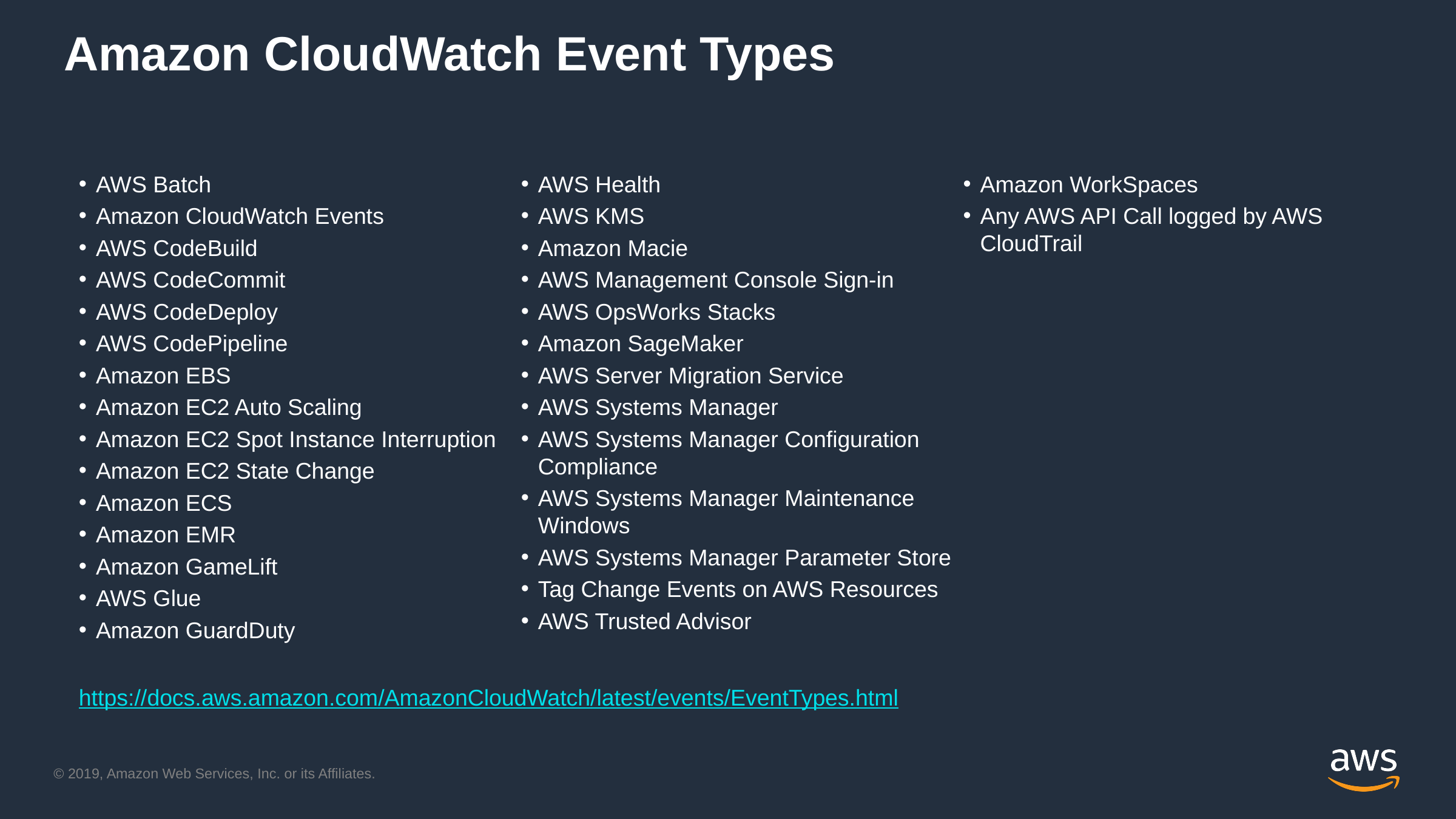

# Amazon CloudWatch Event Types
AWS Batch
Amazon CloudWatch Events
AWS CodeBuild
AWS CodeCommit
AWS CodeDeploy
AWS CodePipeline
Amazon EBS
Amazon EC2 Auto Scaling
Amazon EC2 Spot Instance Interruption
Amazon EC2 State Change
Amazon ECS
Amazon EMR
Amazon GameLift
AWS Glue
Amazon GuardDuty
AWS Health
AWS KMS
Amazon Macie
AWS Management Console Sign-in
AWS OpsWorks Stacks
Amazon SageMaker
AWS Server Migration Service
AWS Systems Manager
AWS Systems Manager Configuration Compliance
AWS Systems Manager Maintenance Windows
AWS Systems Manager Parameter Store
Tag Change Events on AWS Resources
AWS Trusted Advisor
Amazon WorkSpaces
Any AWS API Call logged by AWS CloudTrail

https://docs.aws.amazon.com/AmazonCloudWatch/latest/events/EventTypes.html